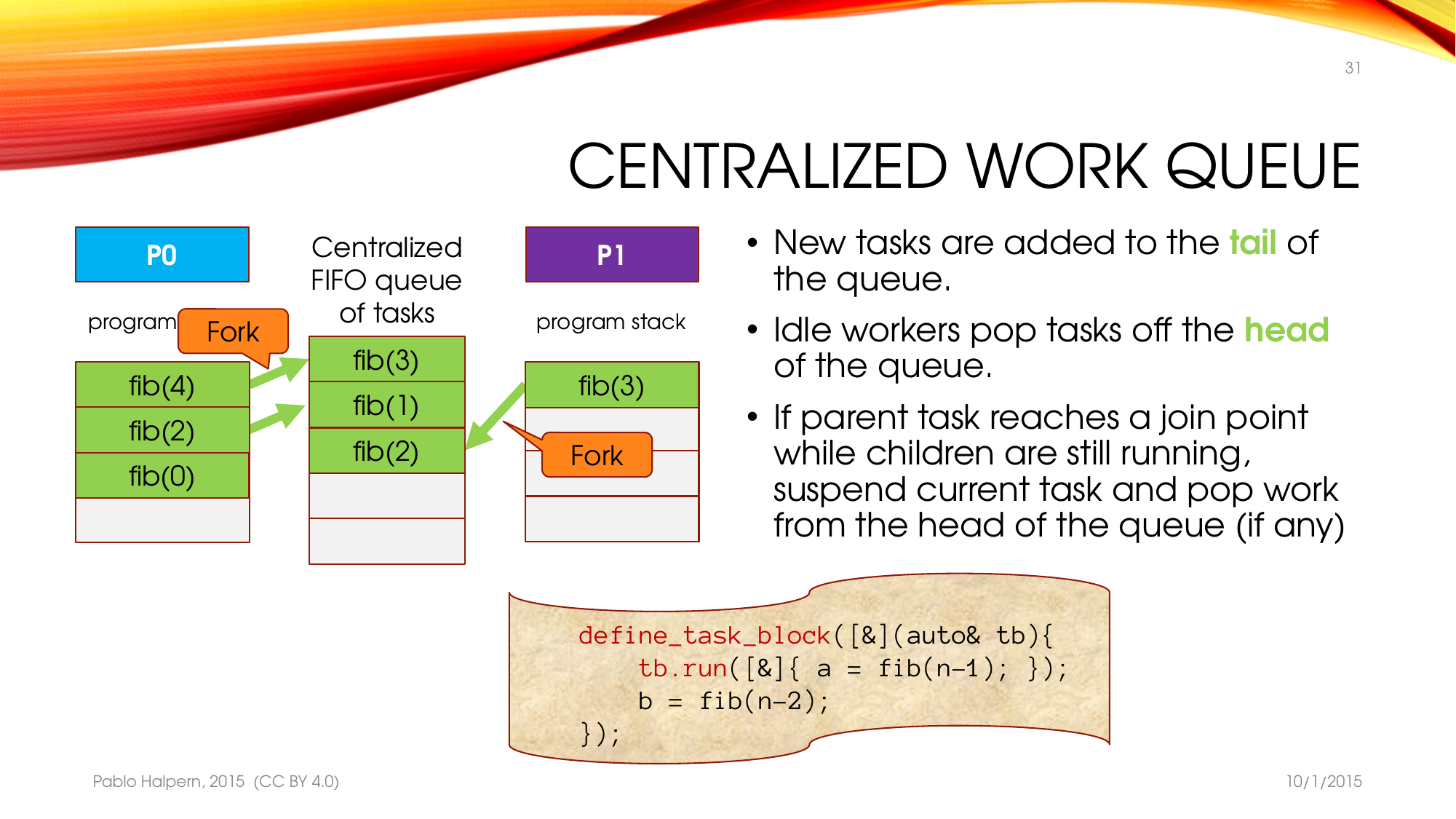

31
# Centralized Work Queue
New tasks are added to the tail of the queue.
Idle workers pop tasks off the head of the queue.
If parent task reaches a join point while children are still running, suspend current task and pop work from the head of the queue (if any)
Centralized
FIFO queue of tasks
P0
P1
program stack
program stack
Fork
fib(3)

fib(4)

fib(3)
fib(1)

fib(2)

fib(2)
Fork

fib(0)

    define_task_block([&](auto& tb){
        tb.run([&]{ a = fib(n-1); });
        b = fib(n-2);
    });
Pablo Halpern, 2015  (CC BY 4.0)
10/1/2015